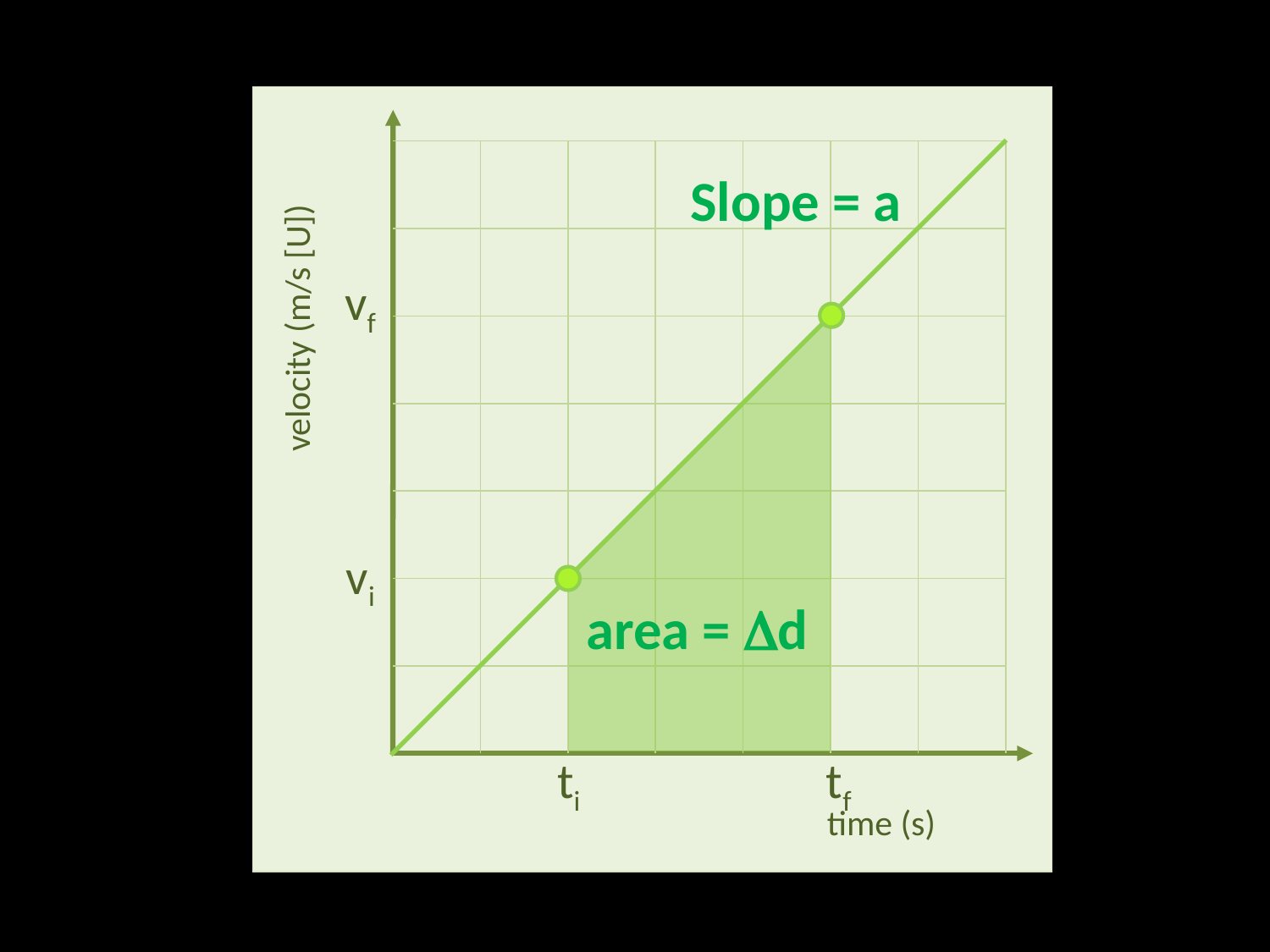

velocity (m/s [U])
time (s)
vf
vi
tf
ti
Slope = a

area = Δd